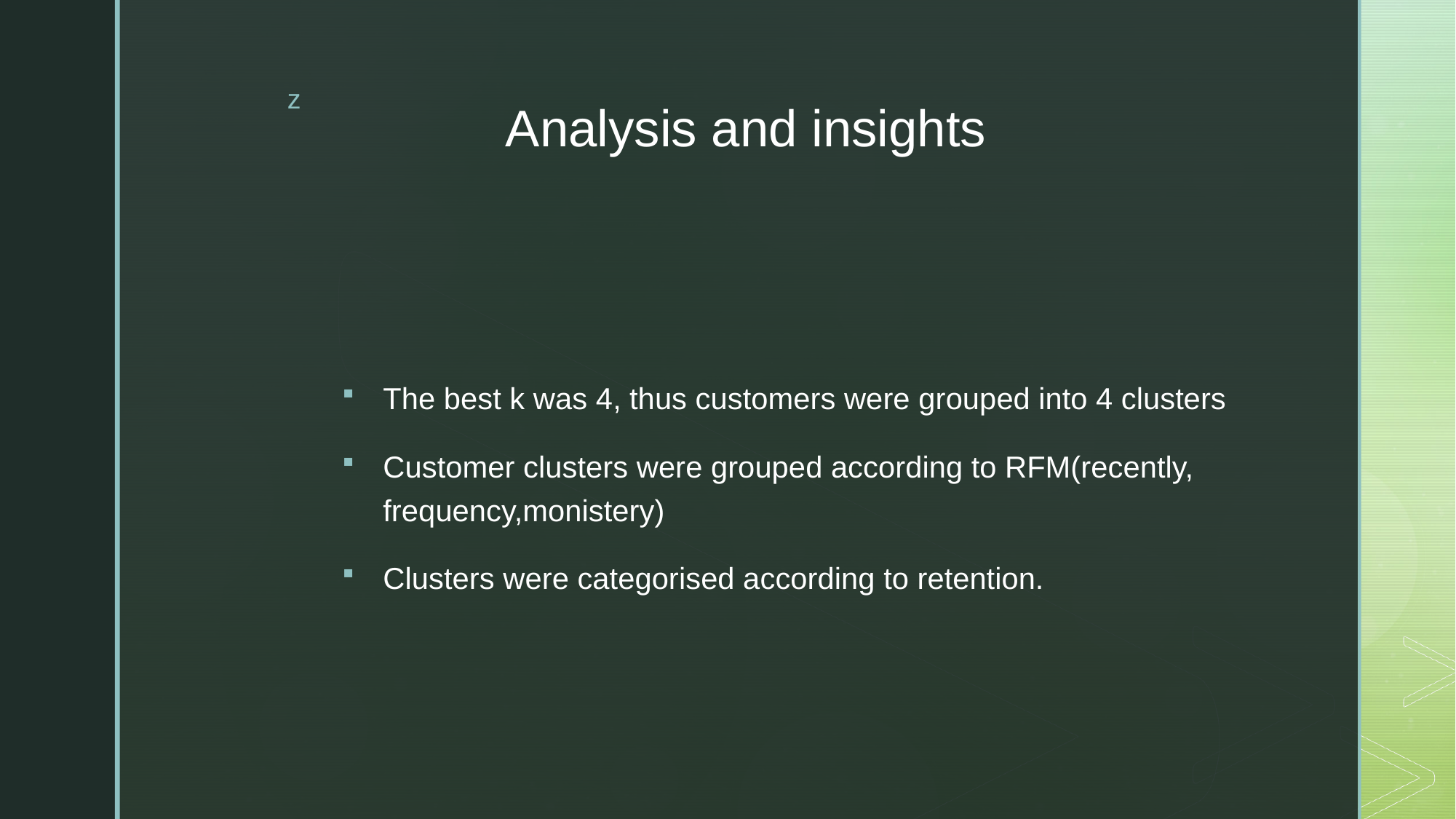

# Analysis and insights
The best k was 4, thus customers were grouped into 4 clusters
Customer clusters were grouped according to RFM(recently, frequency,monistery)
Clusters were categorised according to retention.